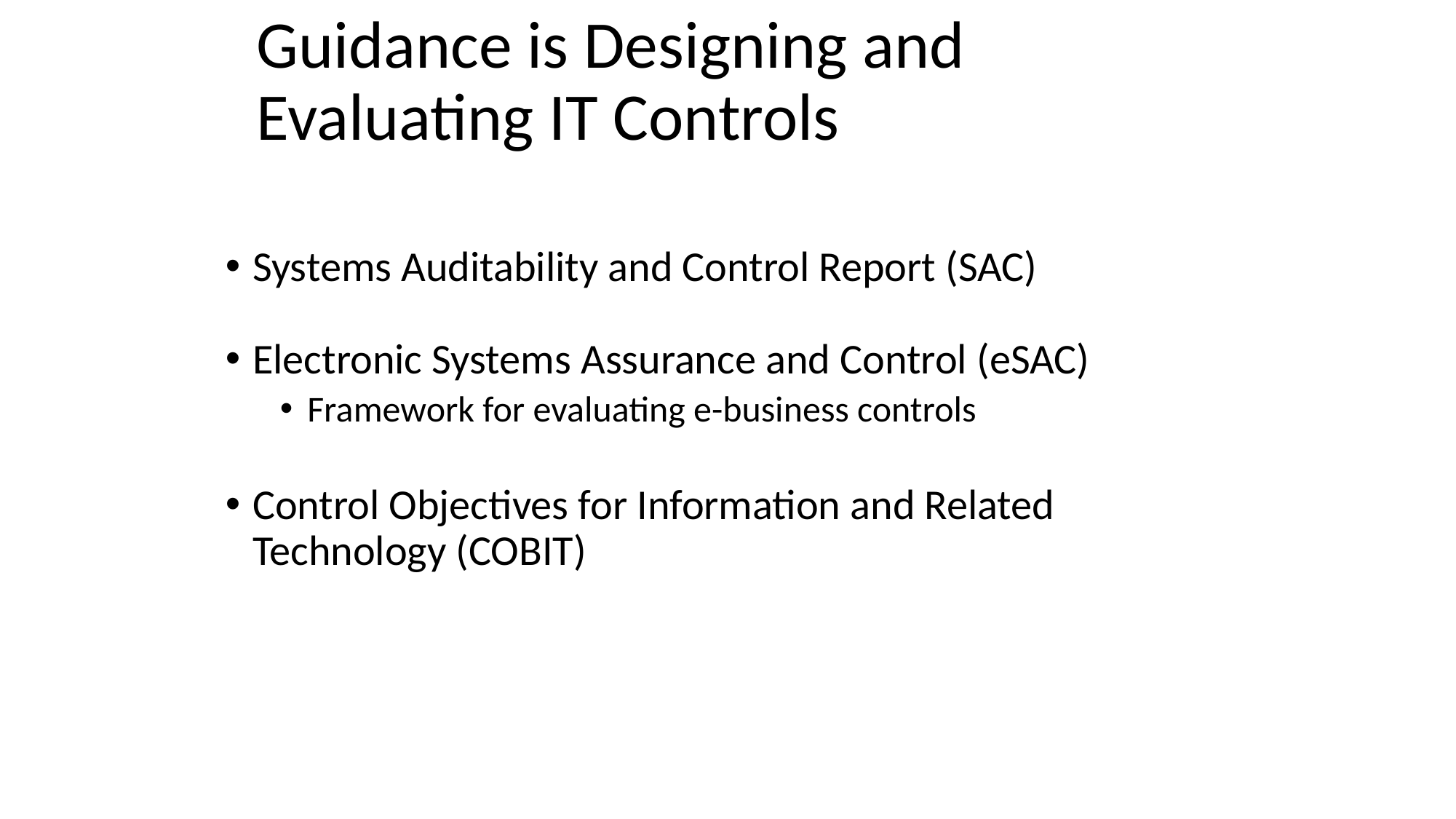

# Guidance is Designing and Evaluating IT Controls
Systems Auditability and Control Report (SAC)

Electronic Systems Assurance and Control (eSAC)
Framework for evaluating e-business controls

Control Objectives for Information and Related Technology (COBIT)